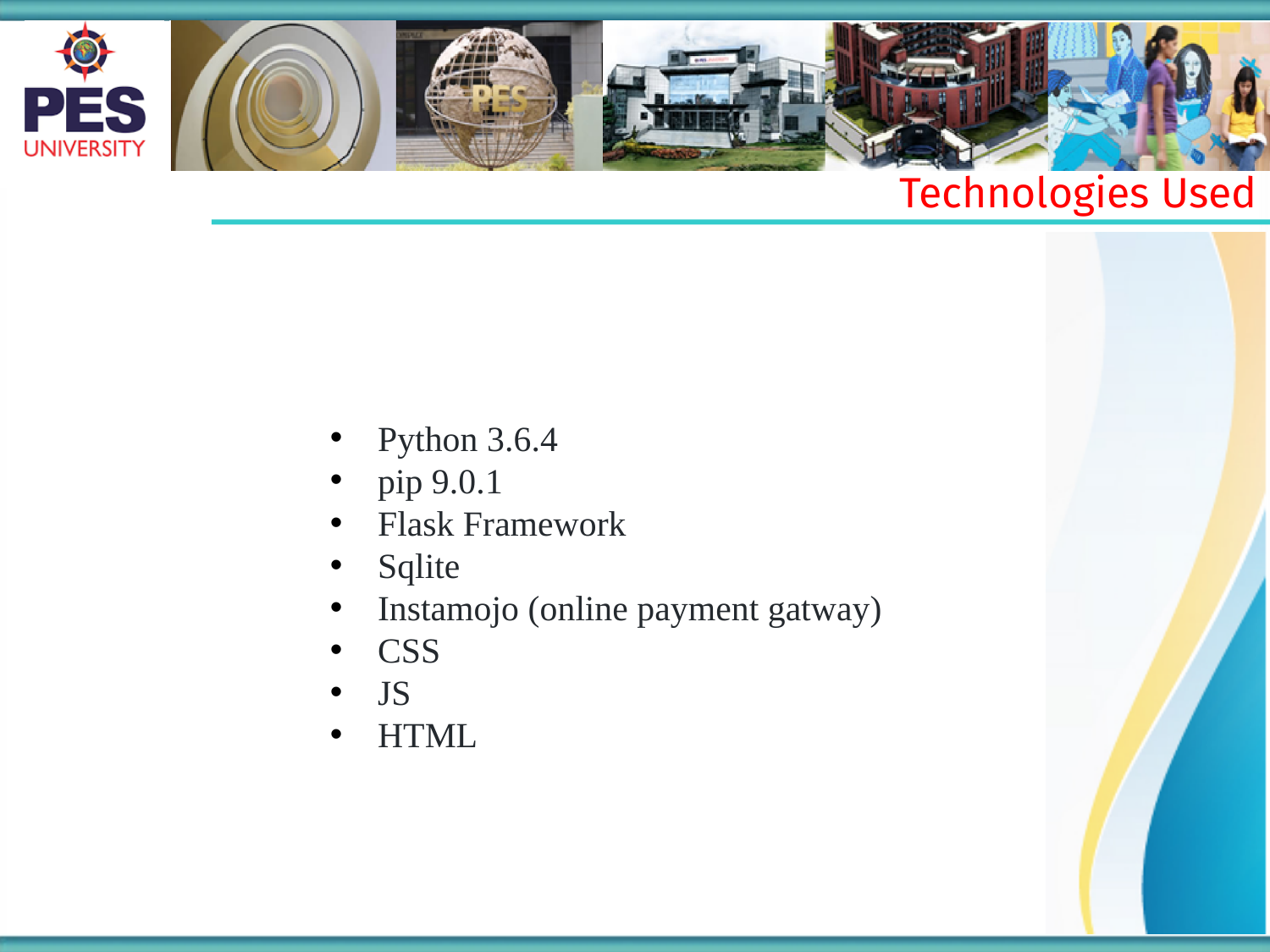

Technologies Used

Python 3.6.4
pip 9.0.1
Flask Framework
Sqlite
Instamojo (online payment gatway)
CSS
JS
HTML